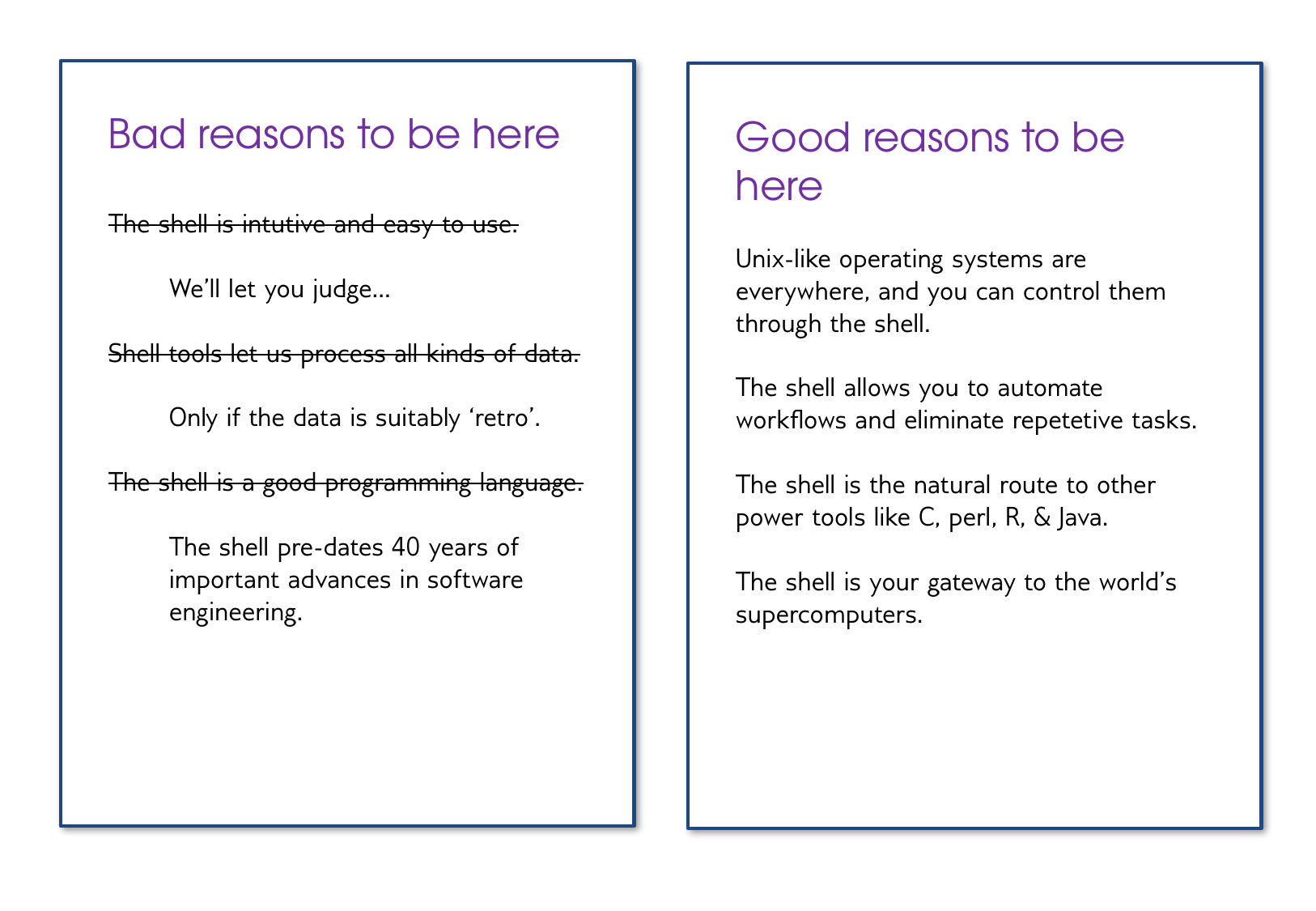

Bad reasons to be here

The shell is intutive and easy to use.

We’ll let you judge…

Shell tools let us process all kinds of data.

Only if the data is suitably ‘retro’.

The shell is a good programming language.

The shell pre-dates 40 years of important advances in software engineering.

Good reasons to be here

Unix-like operating systems are everywhere, and you can control them through the shell.

The shell allows you to automate workflows and eliminate repetetive tasks.

The shell is the natural route to other power tools like C, perl, R, & Java.

The shell is your gateway to the world’s supercomputers.